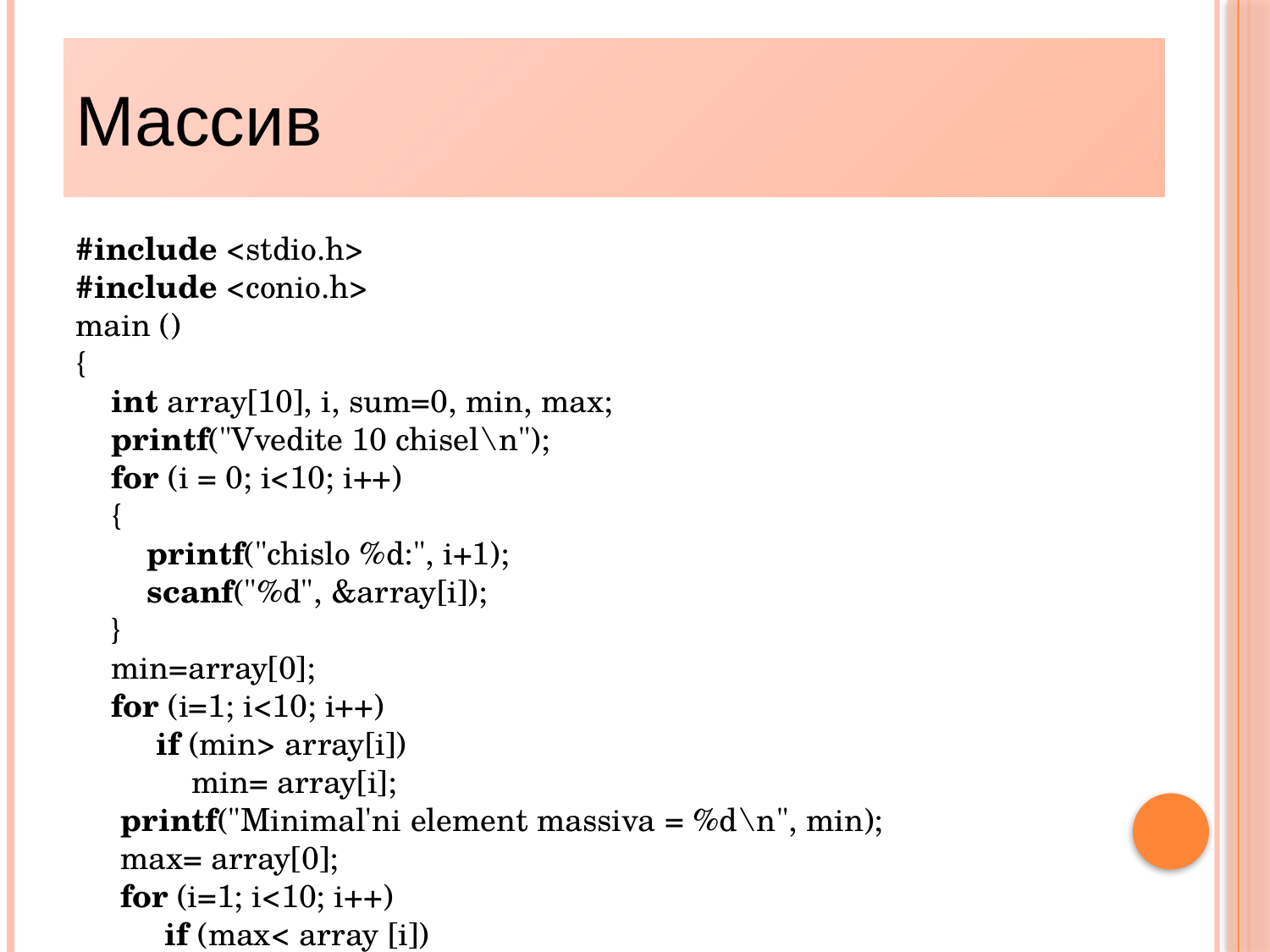

# Массив

#include <stdio.h>
#include <conio.h>
main ()
{
    int array[10], i, sum=0, min, max;
    printf("Vvedite 10 chisel\n");
    for (i = 0; i<10; i++)
    {
        printf("chislo %d:", i+1);
        scanf("%d", &array[i]);
    }
    min=array[0];
    for (i=1; i<10; i++)
         if (min> array[i])
             min= array[i];
     printf("Minimal'ni element massiva = %d\n", min);
     max= array[0];
     for (i=1; i<10; i++)
          if (max< array [i])
              max= array [i];
     printf("Maximal'ni element massiva = %d\n", max);
     getch();
     return 0;
}